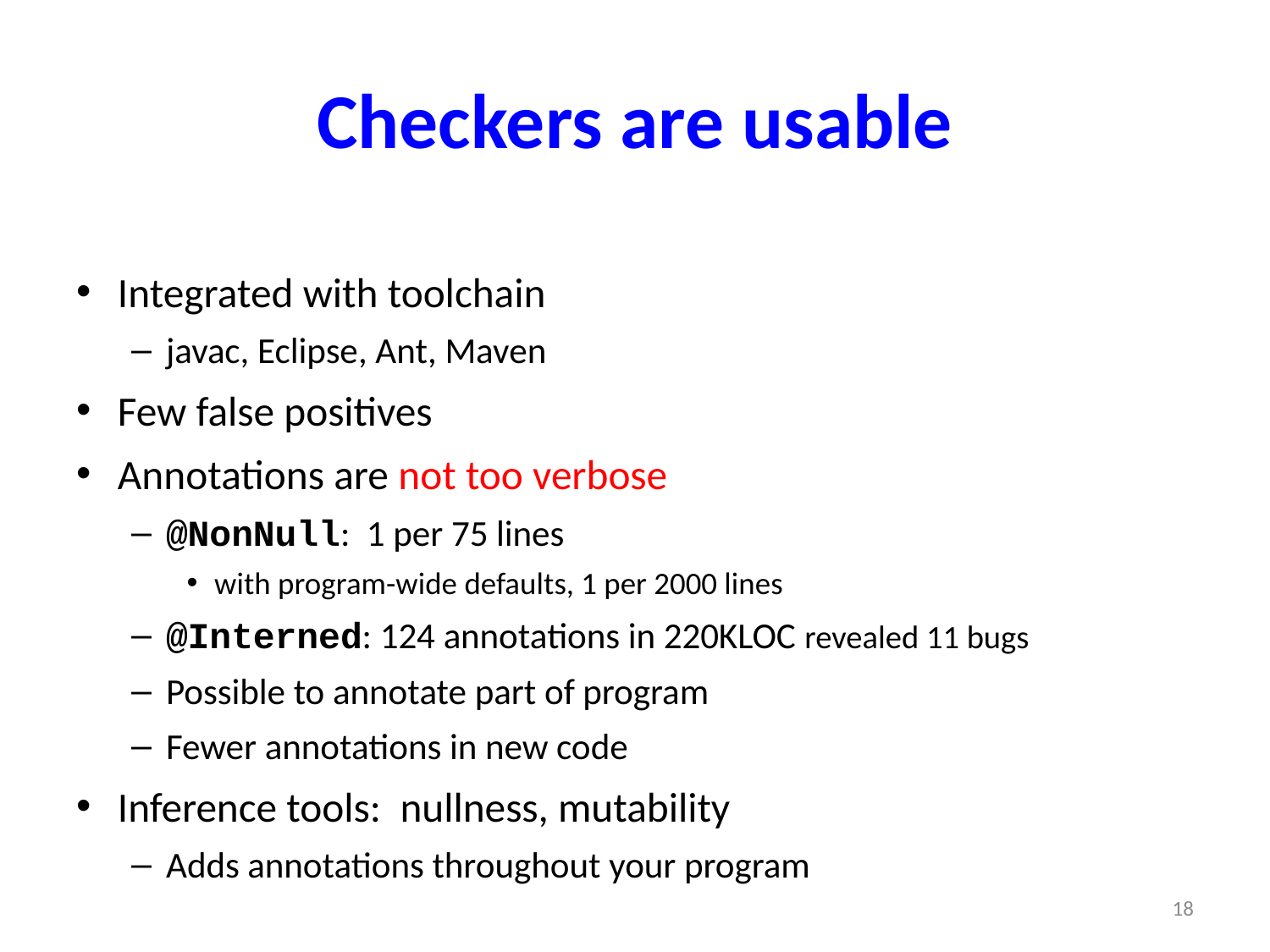

# Checkers are usable
Integrated with toolchain
javac, Eclipse, Ant, Maven
Few false positives
Annotations are not too verbose
@NonNull:  1 per 75 lines
with program-wide defaults, 1 per 2000 lines
@Interned: 124 annotations in 220KLOC revealed 11 bugs
Possible to annotate part of program
Fewer annotations in new code
Inference tools:  nullness, mutability
Adds annotations throughout your program
18